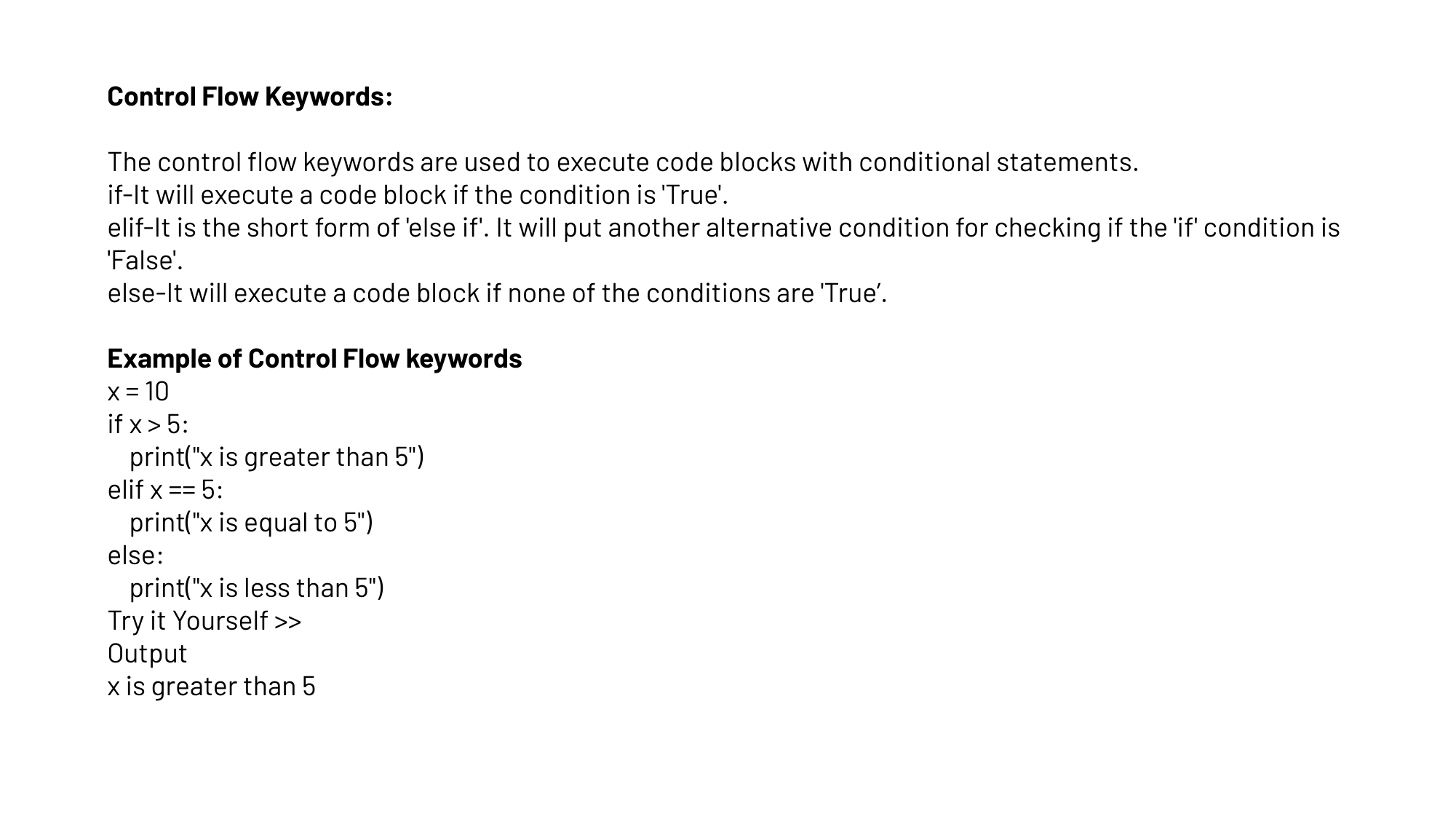

Control Flow Keywords:

The control flow keywords are used to execute code blocks with conditional statements.
if-It will execute a code block if the condition is 'True'.
elif-It is the short form of 'else if'. It will put another alternative condition for checking if the 'if' condition is 'False'.
else-It will execute a code block if none of the conditions are 'True’.

Example of Control Flow keywords
x = 10
if x > 5:
    print("x is greater than 5")
elif x == 5:
    print("x is equal to 5")
else:
    print("x is less than 5")
Try it Yourself >>
Output
x is greater than 5